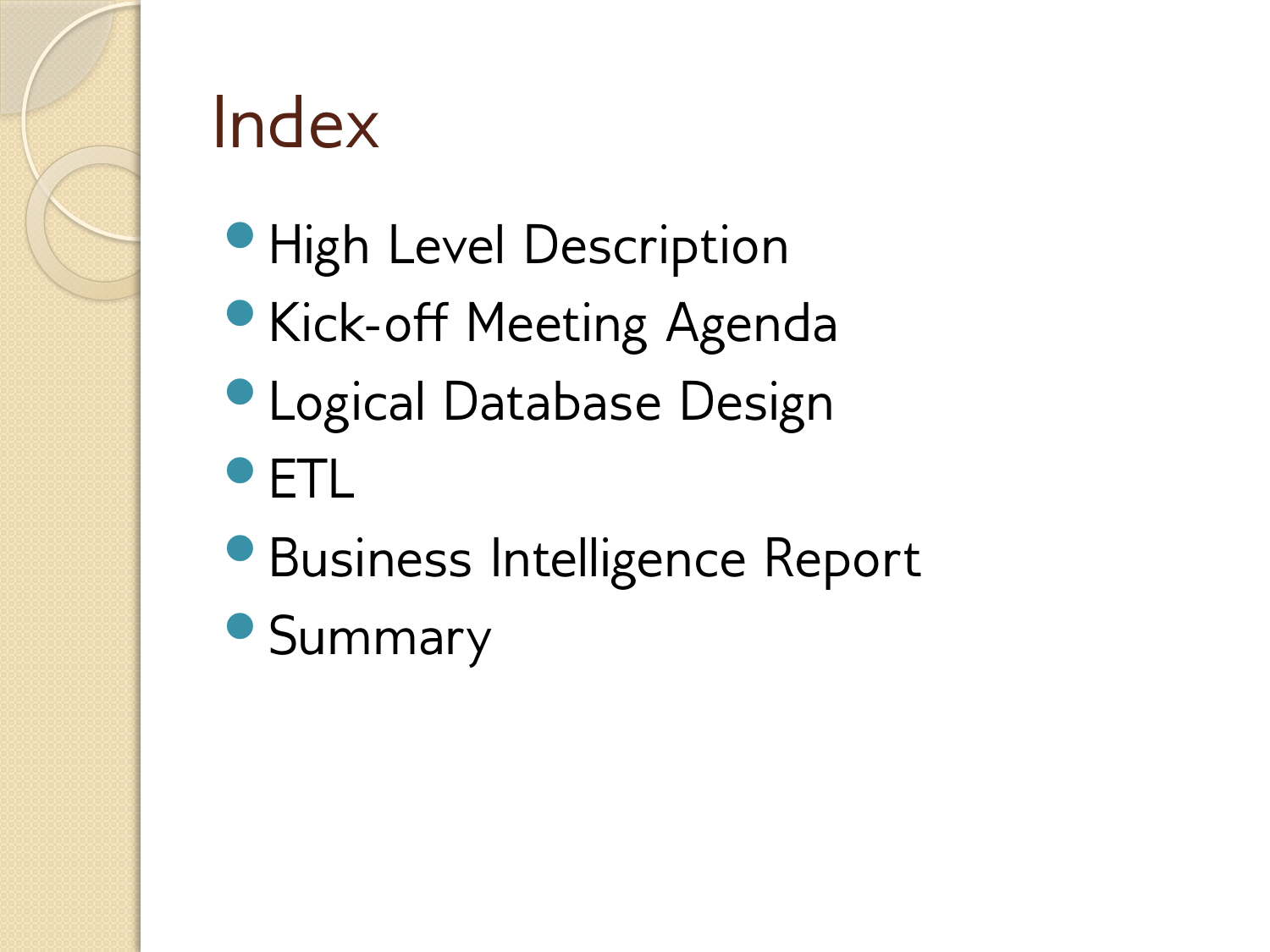

# Index
High Level Description
Kick-off Meeting Agenda
Logical Database Design
ETL
Business Intelligence Report
Summary